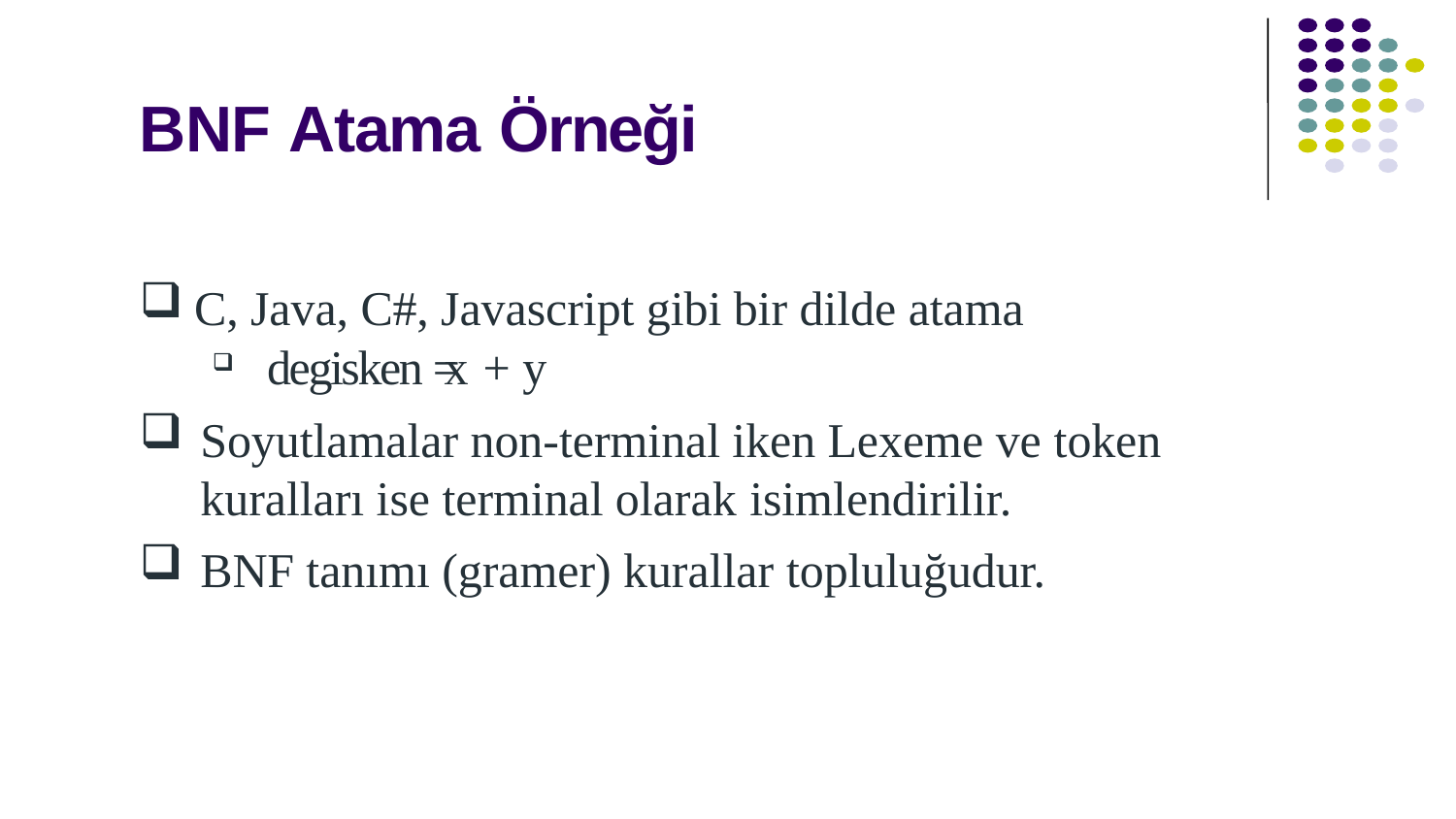

# BNF Atama Örneği
C, Java, C#, Javascript gibi bir dilde atama
degisken =                                 x  + y
Soyutlamalar non-terminal iken Lexeme ve token  kuralları ise terminal olarak isimlendirilir.
BNF tanımı (gramer) kurallar topluluğudur.